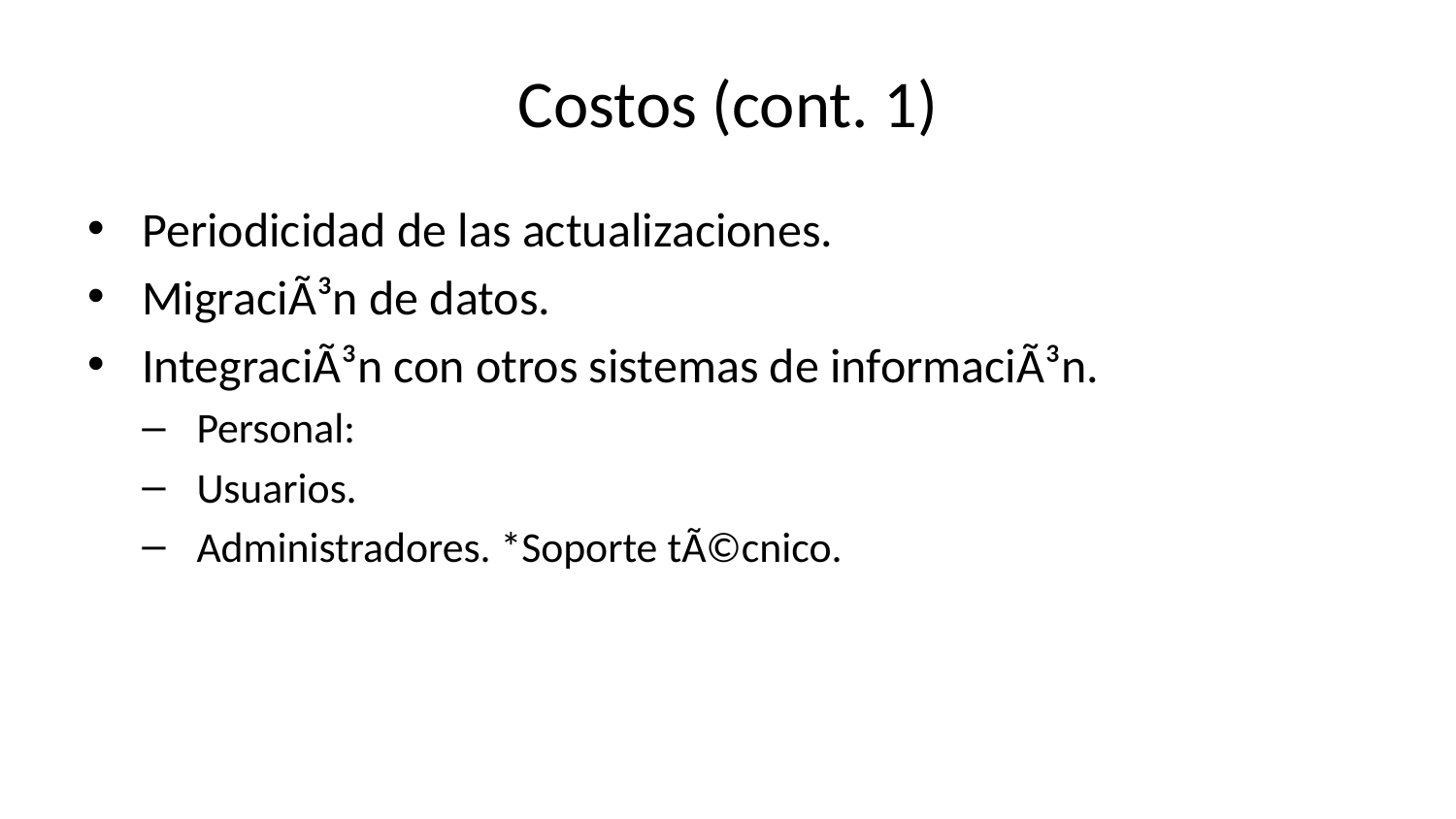

# Costos (cont. 1)
Periodicidad de las actualizaciones.
MigraciÃ³n de datos.
IntegraciÃ³n con otros sistemas de informaciÃ³n.
Personal:
Usuarios.
Administradores. *Soporte tÃ©cnico.